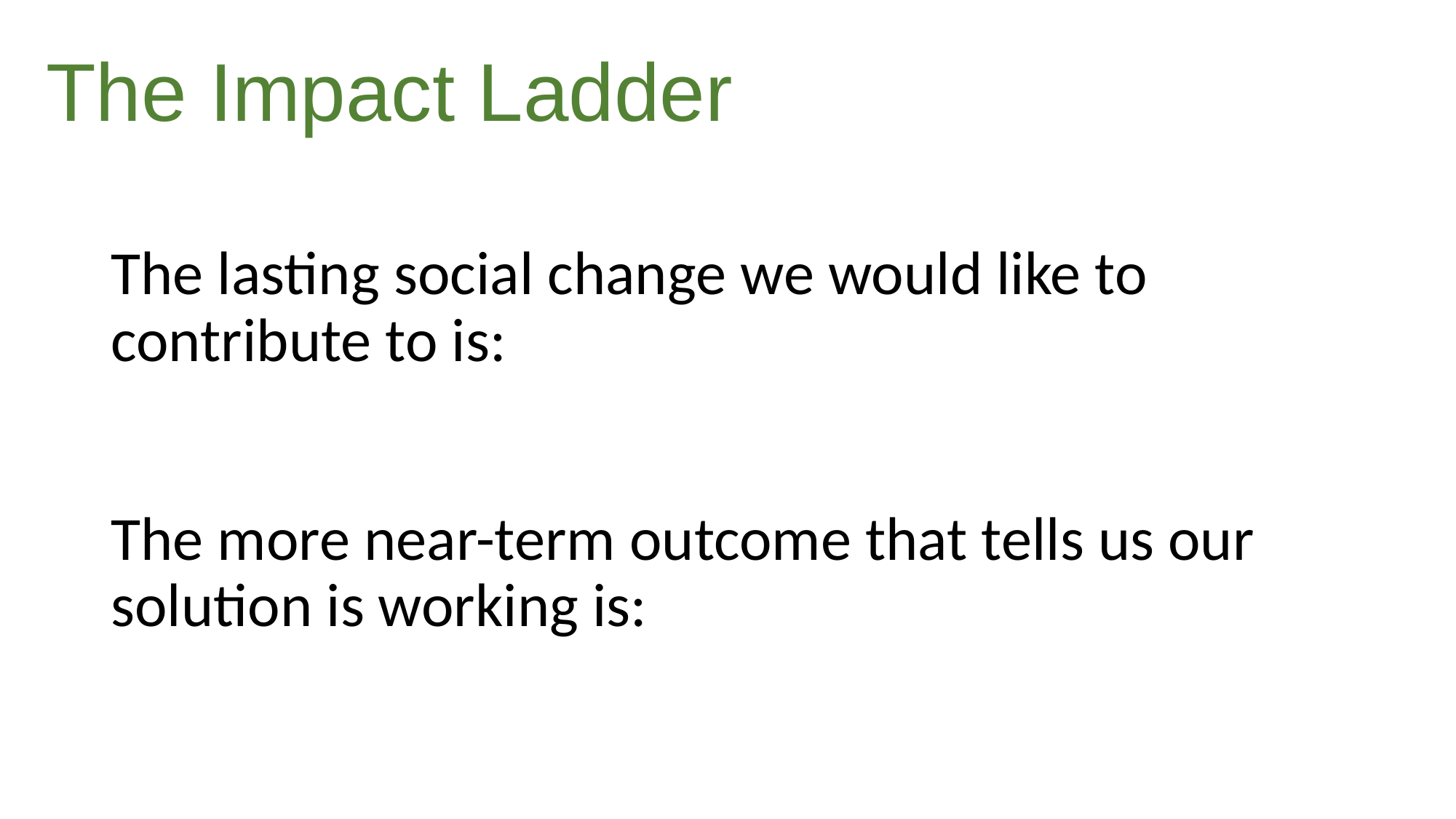

The Impact Ladder
The lasting social change we would like to contribute to is:

The more near-term outcome that tells us our solution is working is: